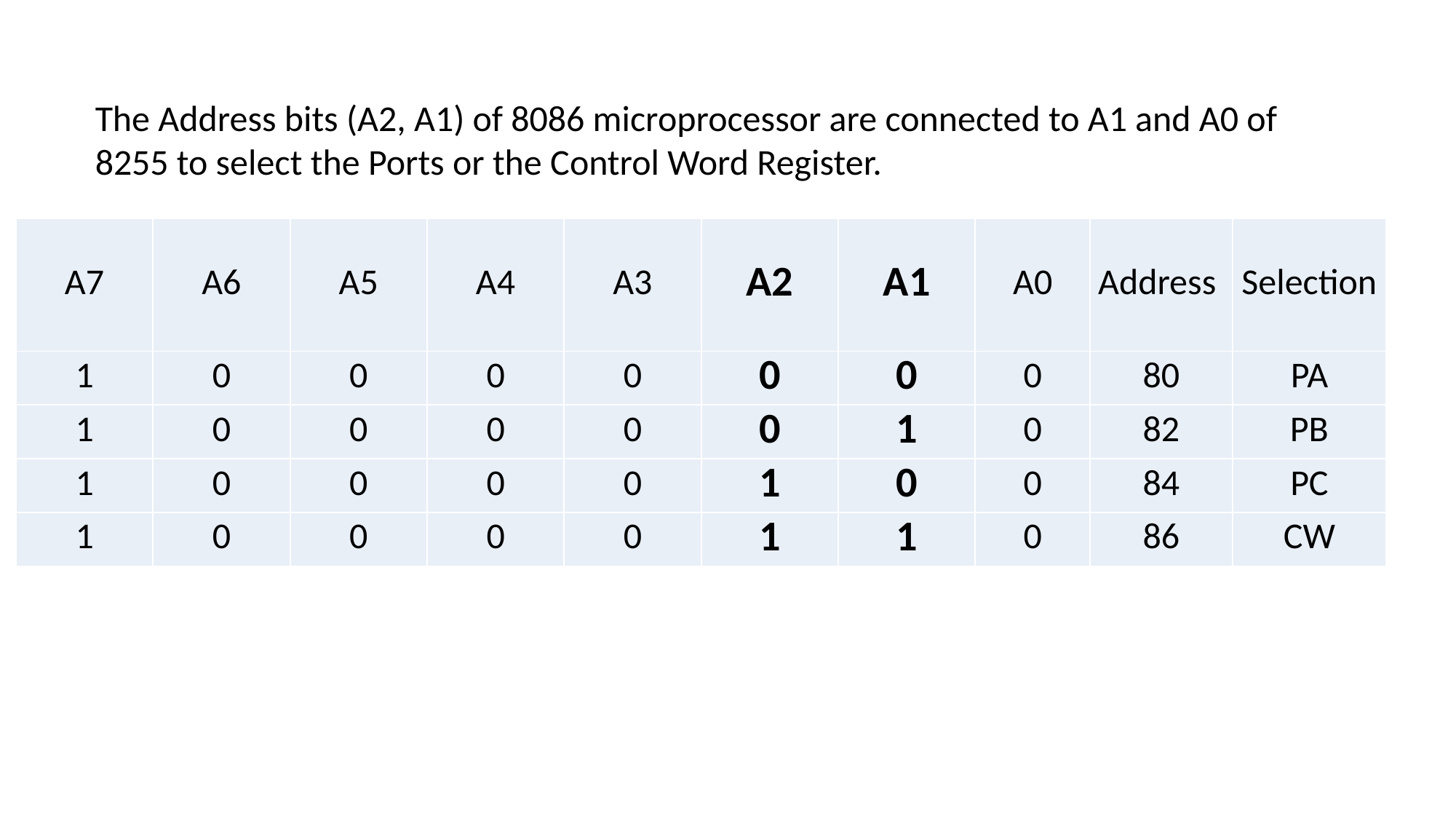

The Address bits (A2, A1) of 8086 microprocessor are connected to A1 and A0 of 8255 to select the Ports or the Control Word Register.

| A7 | A6 | A5 | A4 | A3 | A2 | A1 | A0 | Address | Selection |
| --- | --- | --- | --- | --- | --- | --- | --- | --- | --- |
| 1 | 0 | 0 | 0 | 0 | 0 | 0 | 0 | 80 | PA |
| 1 | 0 | 0 | 0 | 0 | 0 | 1 | 0 | 82 | PB |
| 1 | 0 | 0 | 0 | 0 | 1 | 0 | 0 | 84 | PC |
| 1 | 0 | 0 | 0 | 0 | 1 | 1 | 0 | 86 | CW |